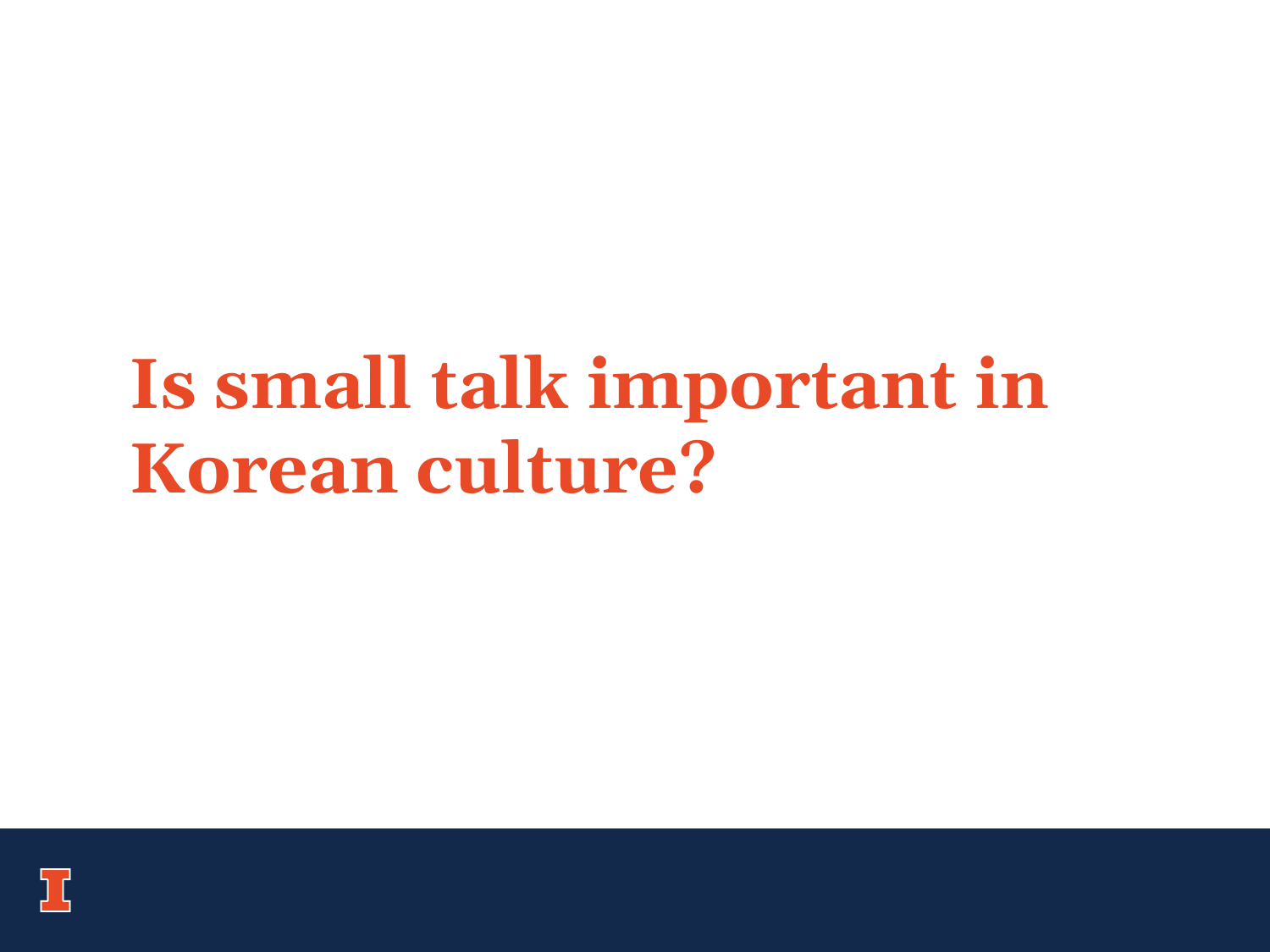

Is small talk important in Korean culture?